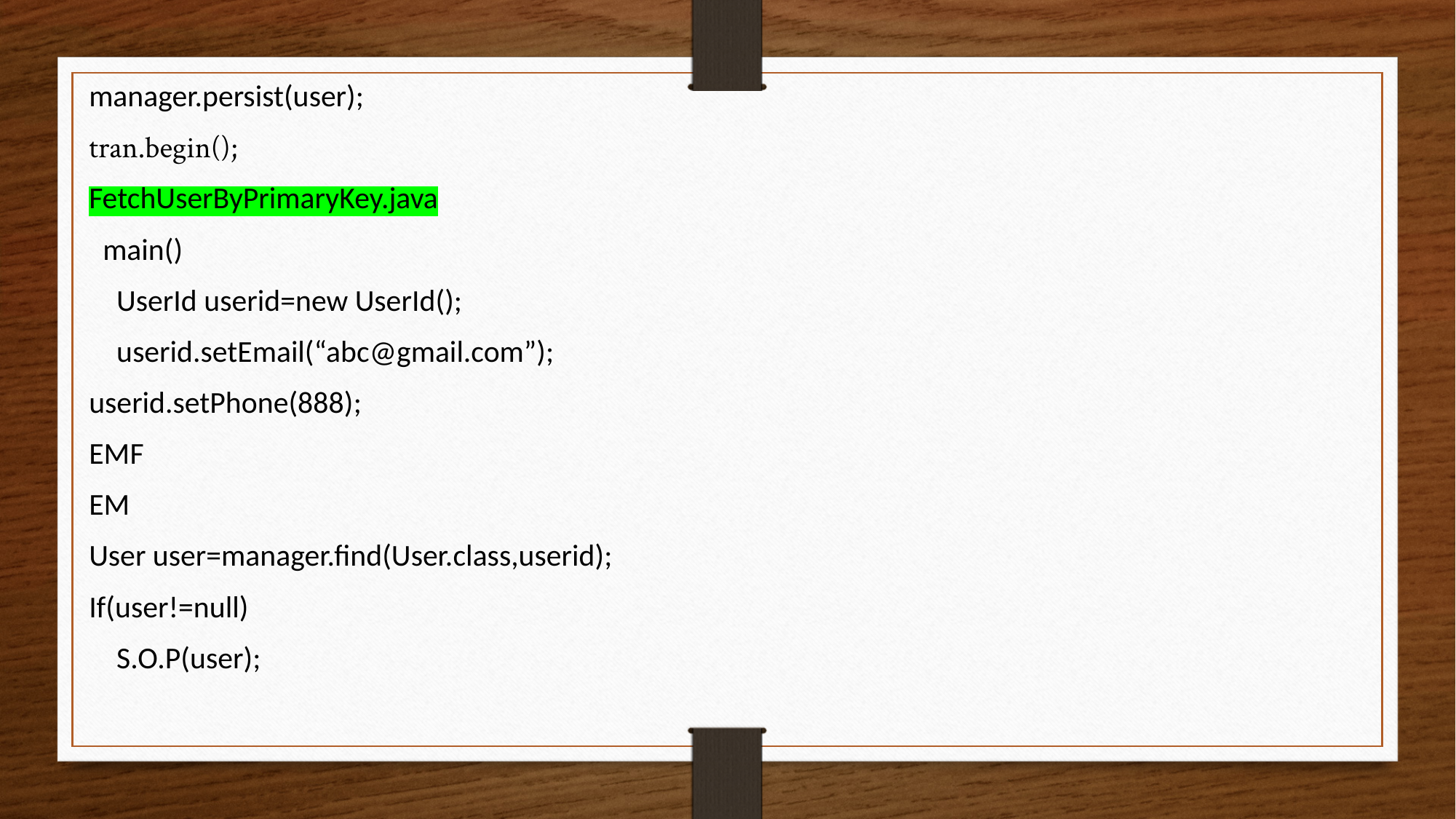

manager.persist(user);
tran.begin();
FetchUserByPrimaryKey.java
  main()
    UserId userid=new UserId();
    userid.setEmail(“abc@gmail.com”);
userid.setPhone(888);
EMF
EM
User user=manager.find(User.class,userid);
If(user!=null)
    S.O.P(user);